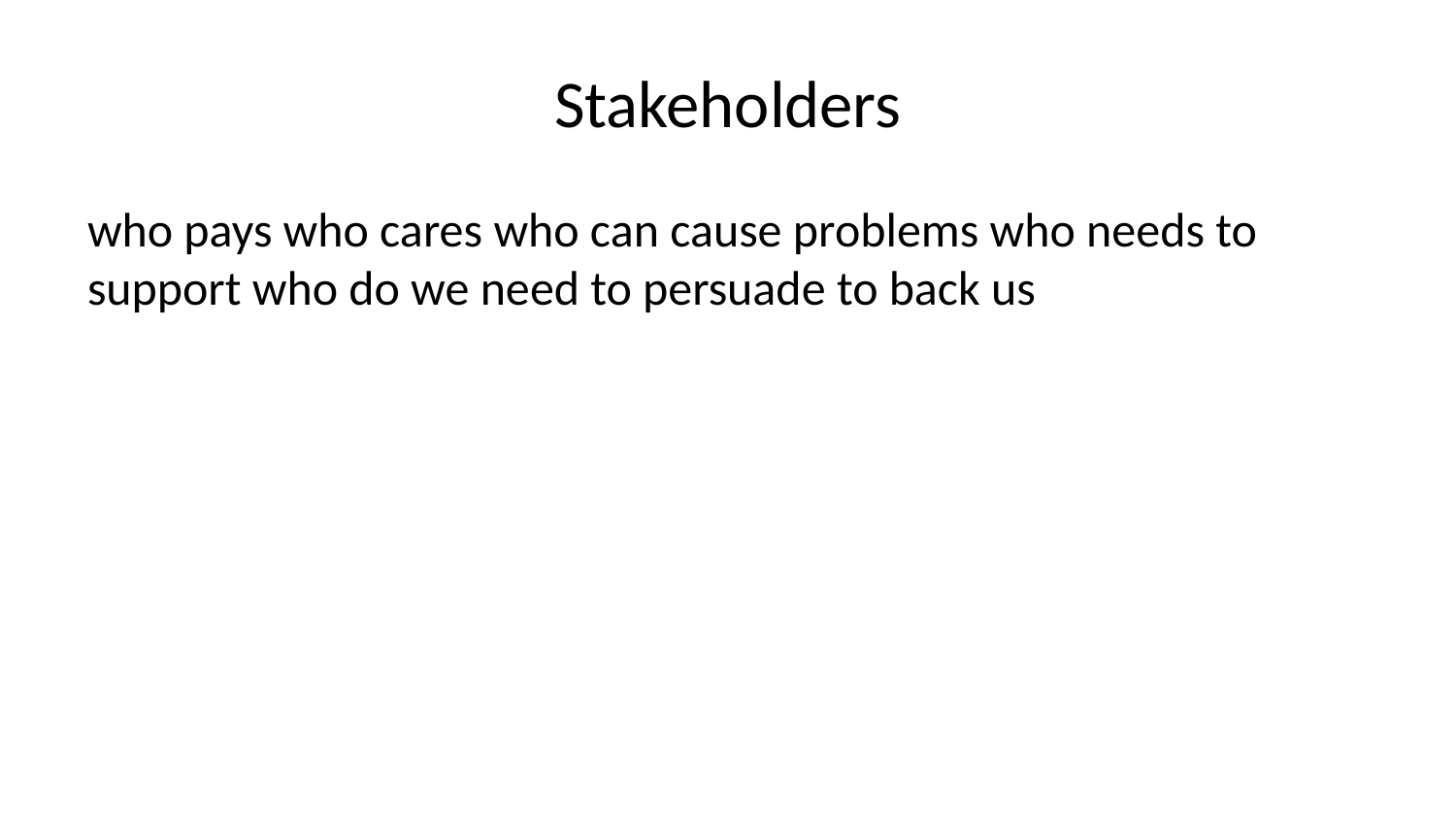

# Stakeholders
who pays​ who cares​ who can cause problems​ who needs to support​ who do we need to persuade to back us​